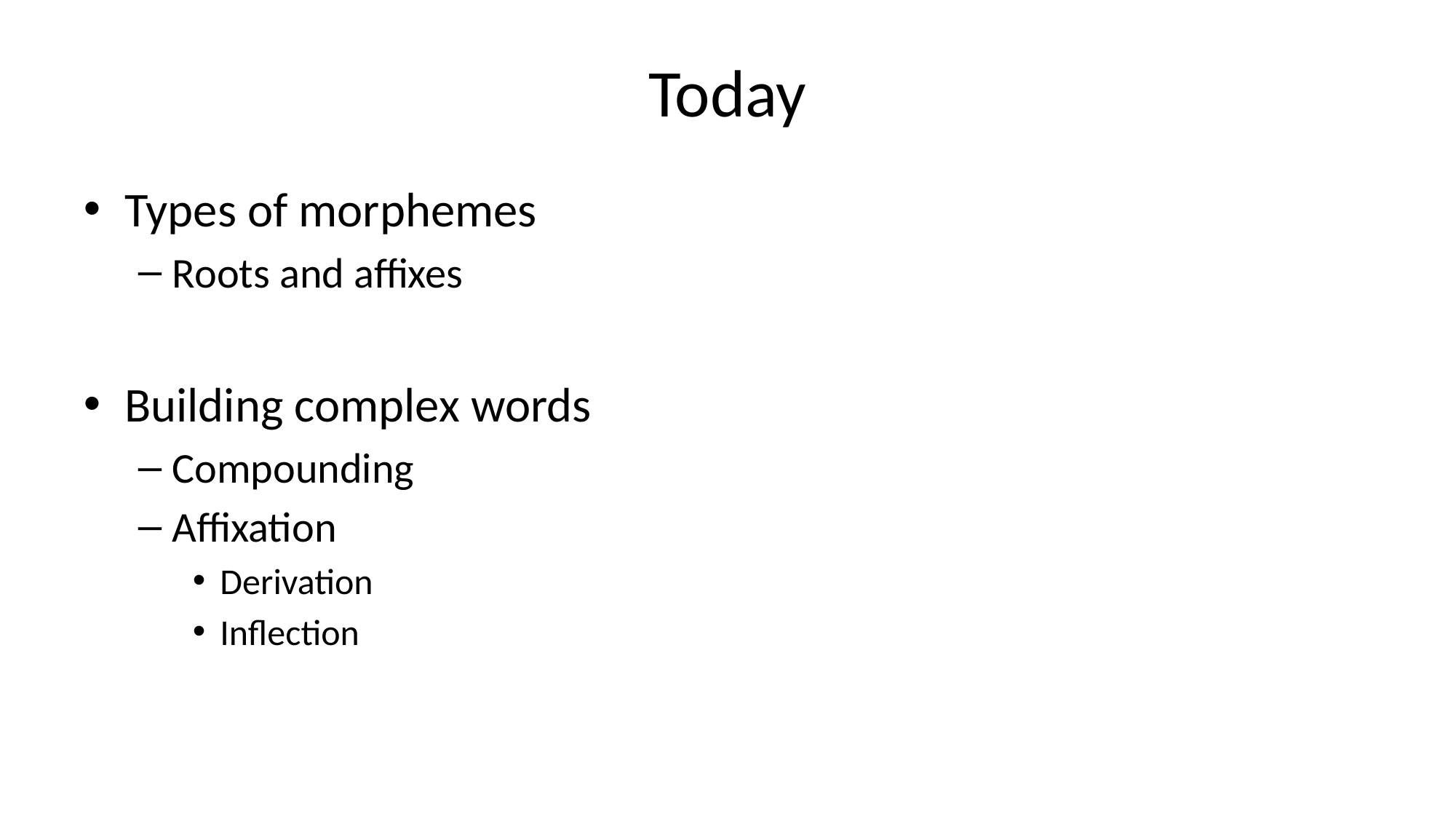

# Today
Types of morphemes
Roots and affixes

Building complex words
Compounding
Affixation
Derivation
Inflection